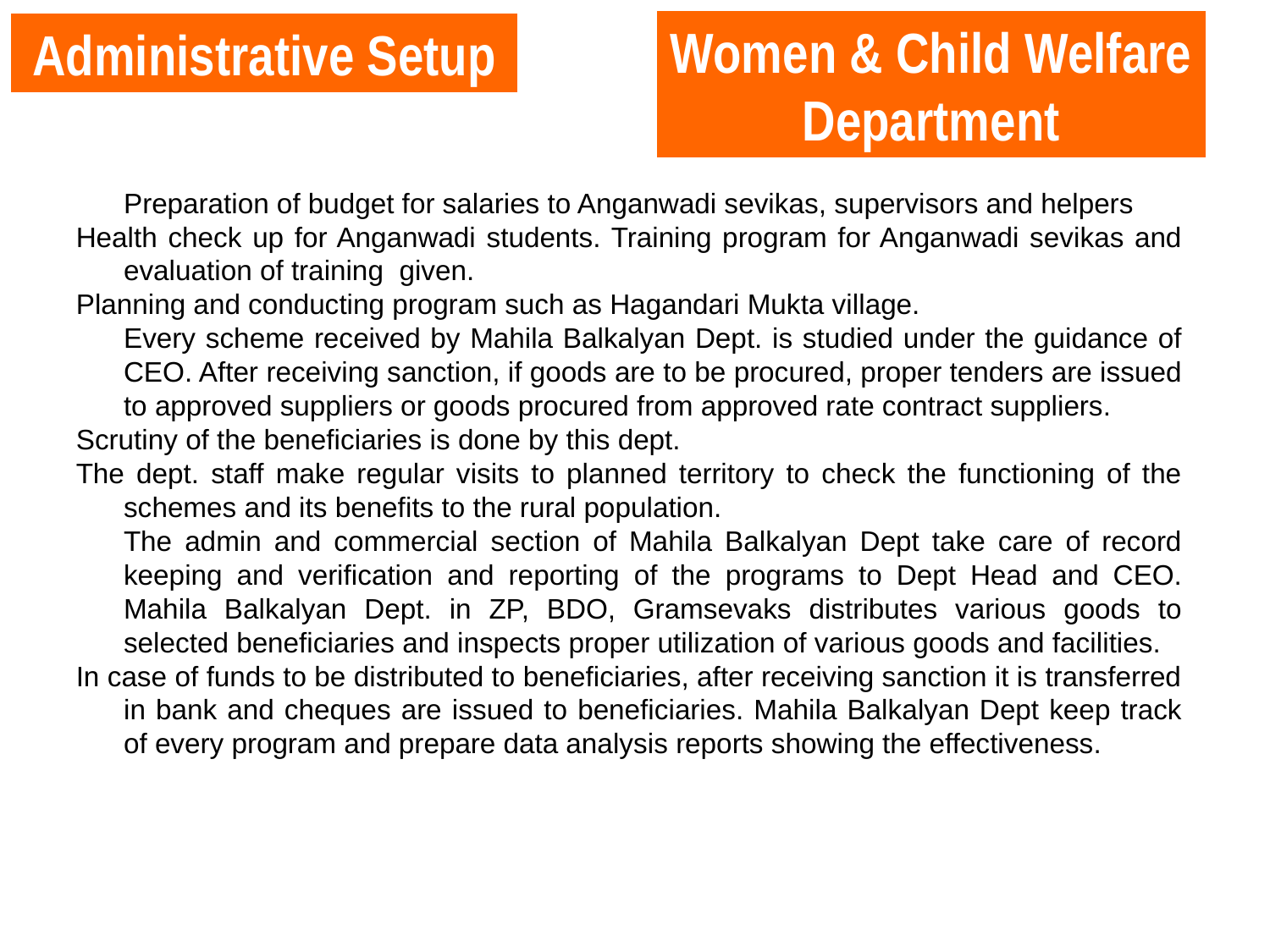

Women & Child Welfare Department
Administrative Setup
	Preparation of budget for salaries to Anganwadi sevikas, supervisors and helpers
Health check up for Anganwadi students. Training program for Anganwadi sevikas and evaluation of training  given.
Planning and conducting program such as Hagandari Mukta village.
	Every scheme received by Mahila Balkalyan Dept. is studied under the guidance of CEO. After receiving sanction, if goods are to be procured, proper tenders are issued to approved suppliers or goods procured from approved rate contract suppliers.
Scrutiny of the beneficiaries is done by this dept.
The dept. staff make regular visits to planned territory to check the functioning of the schemes and its benefits to the rural population.
	The admin and commercial section of Mahila Balkalyan Dept take care of record keeping and verification and reporting of the programs to Dept Head and CEO. Mahila Balkalyan Dept. in ZP, BDO, Gramsevaks distributes various goods to selected beneficiaries and inspects proper utilization of various goods and facilities.
In case of funds to be distributed to beneficiaries, after receiving sanction it is transferred in bank and cheques are issued to beneficiaries. Mahila Balkalyan Dept keep track of every program and prepare data analysis reports showing the effectiveness.